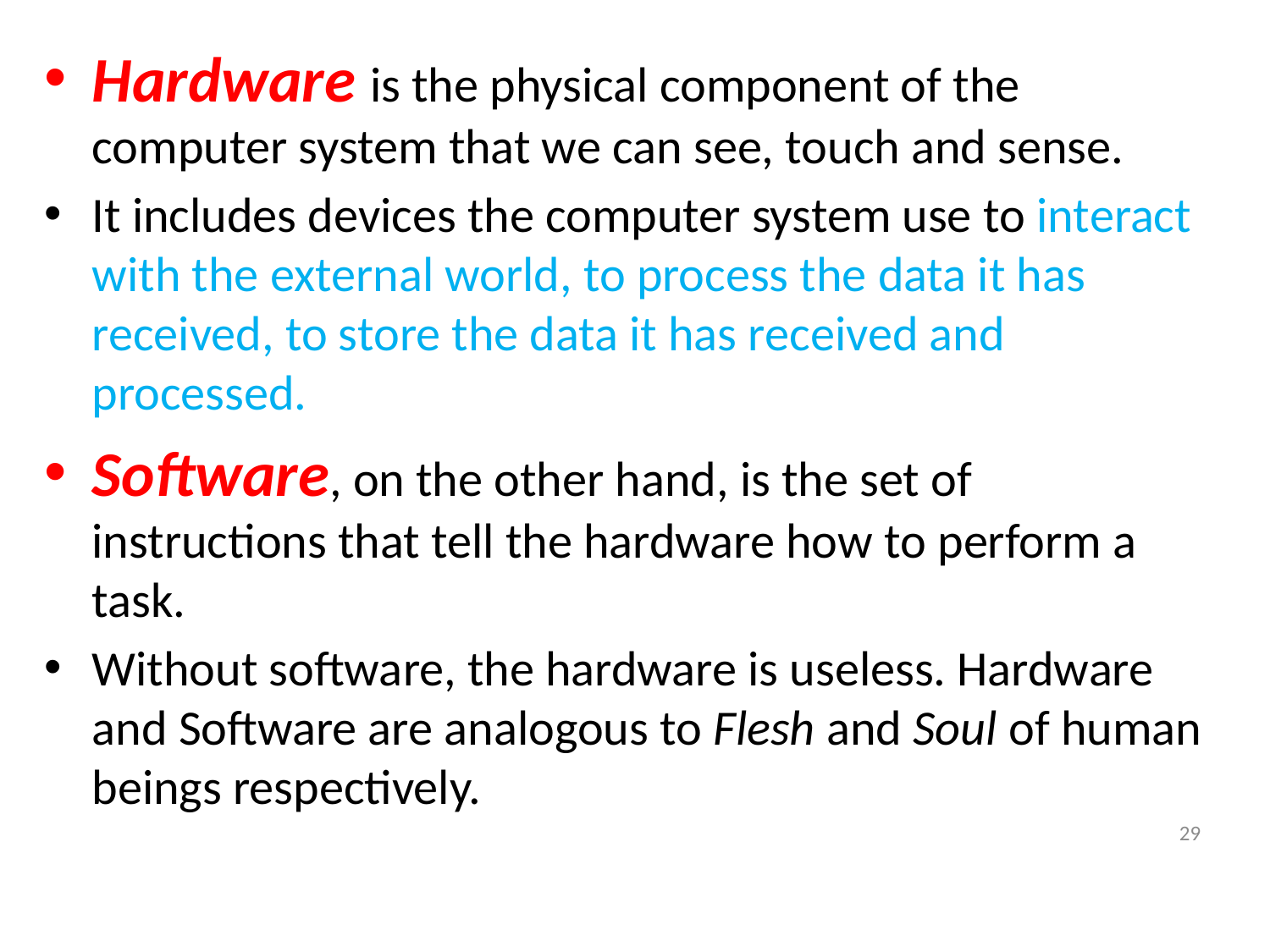

Hardware is the physical component of the computer system that we can see, touch and sense.
It includes devices the computer system use to interact with the external world, to process the data it has received, to store the data it has received and processed.
Software, on the other hand, is the set of instructions that tell the hardware how to perform a task.
Without software, the hardware is useless. Hardware and Software are analogous to Flesh and Soul of human beings respectively.

29